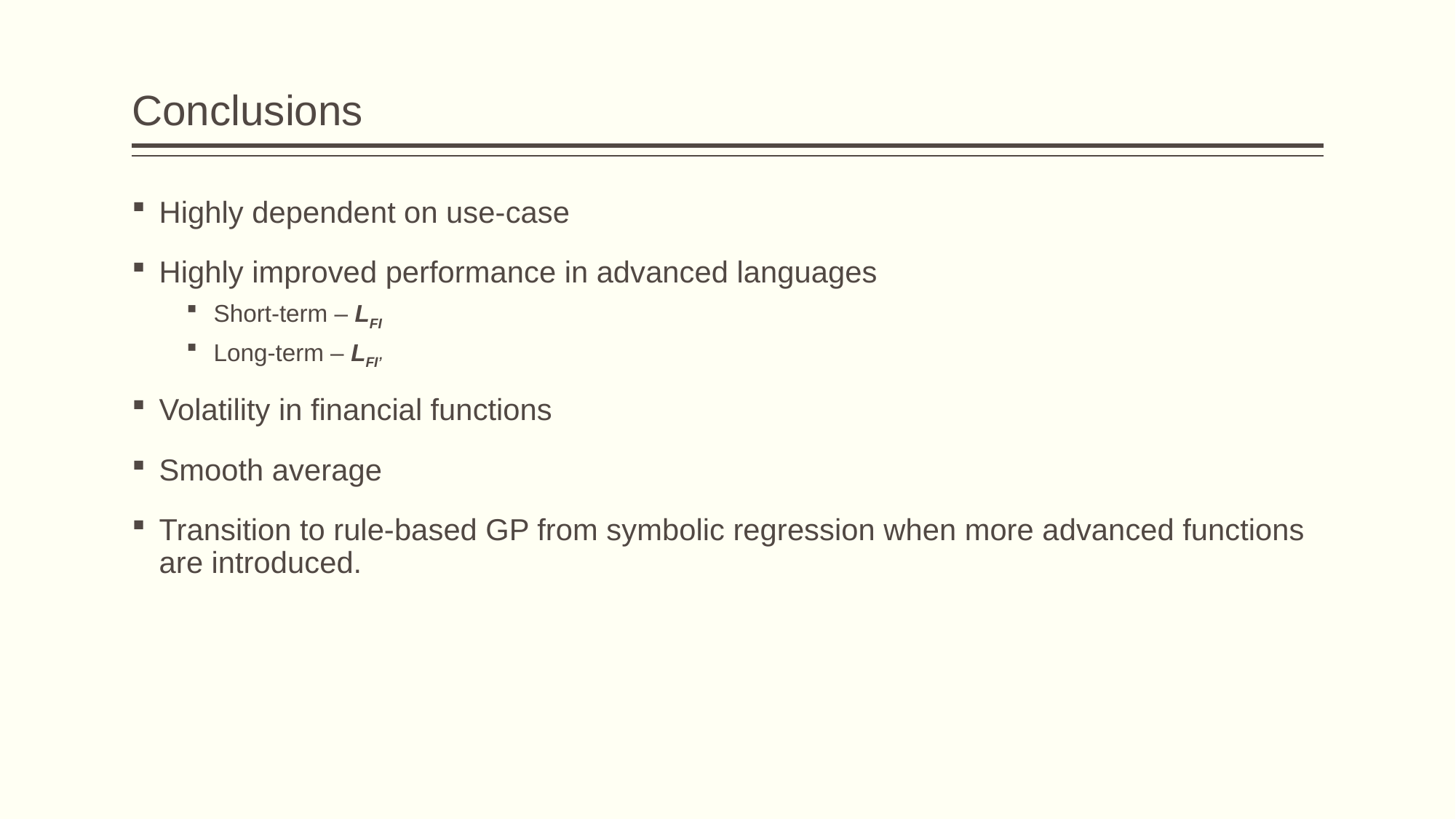

# Conclusions
Highly dependent on use-case
Highly improved performance in advanced languages
Short-term – LFI
Long-term – LFI’
Volatility in financial functions
Smooth average
Transition to rule-based GP from symbolic regression when more advanced functions are introduced.